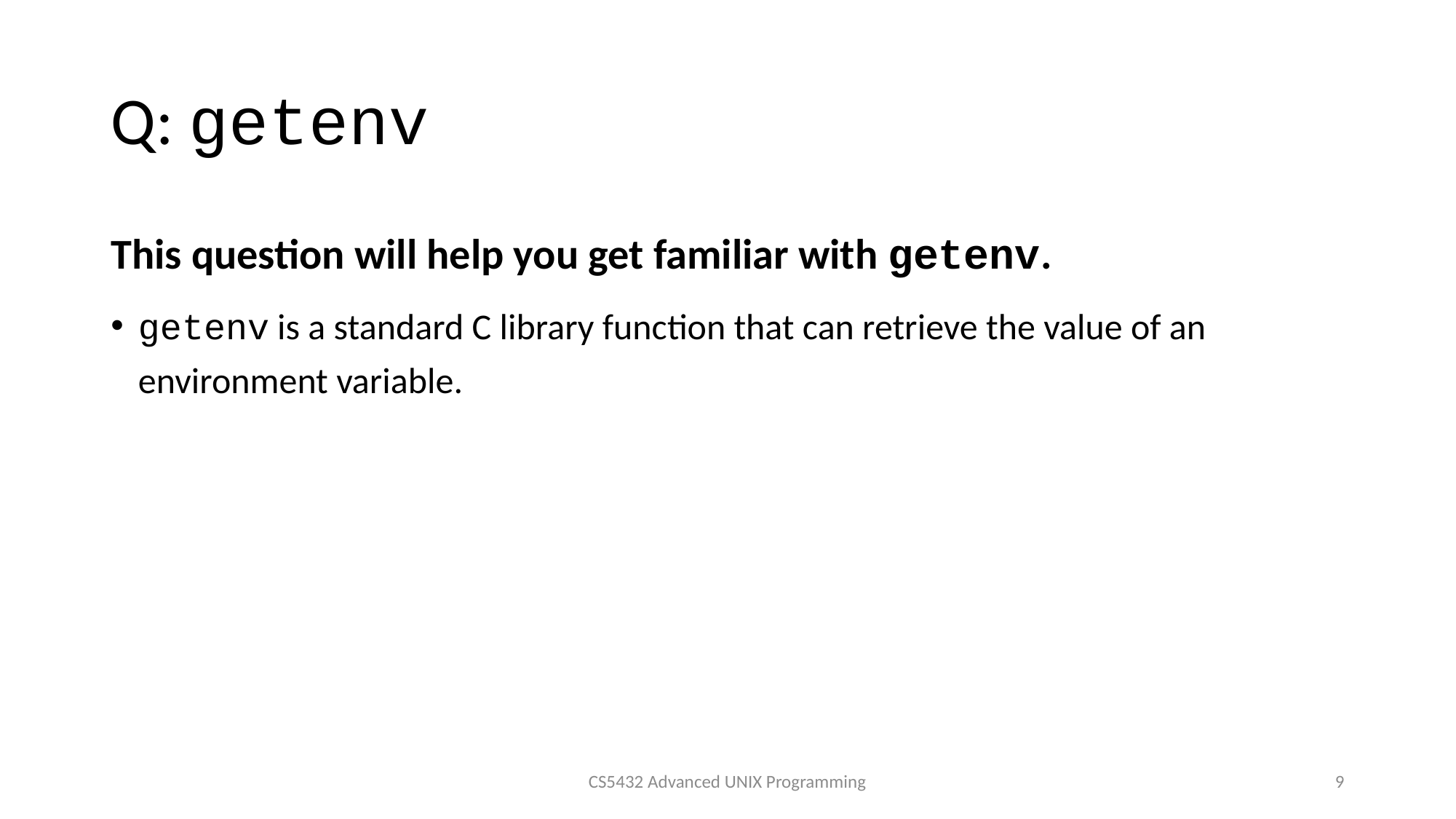

# Q: getenv
This question will help you get familiar with getenv.
getenv is a standard C library function that can retrieve the value of an environment variable.
CS5432 Advanced UNIX Programming
9